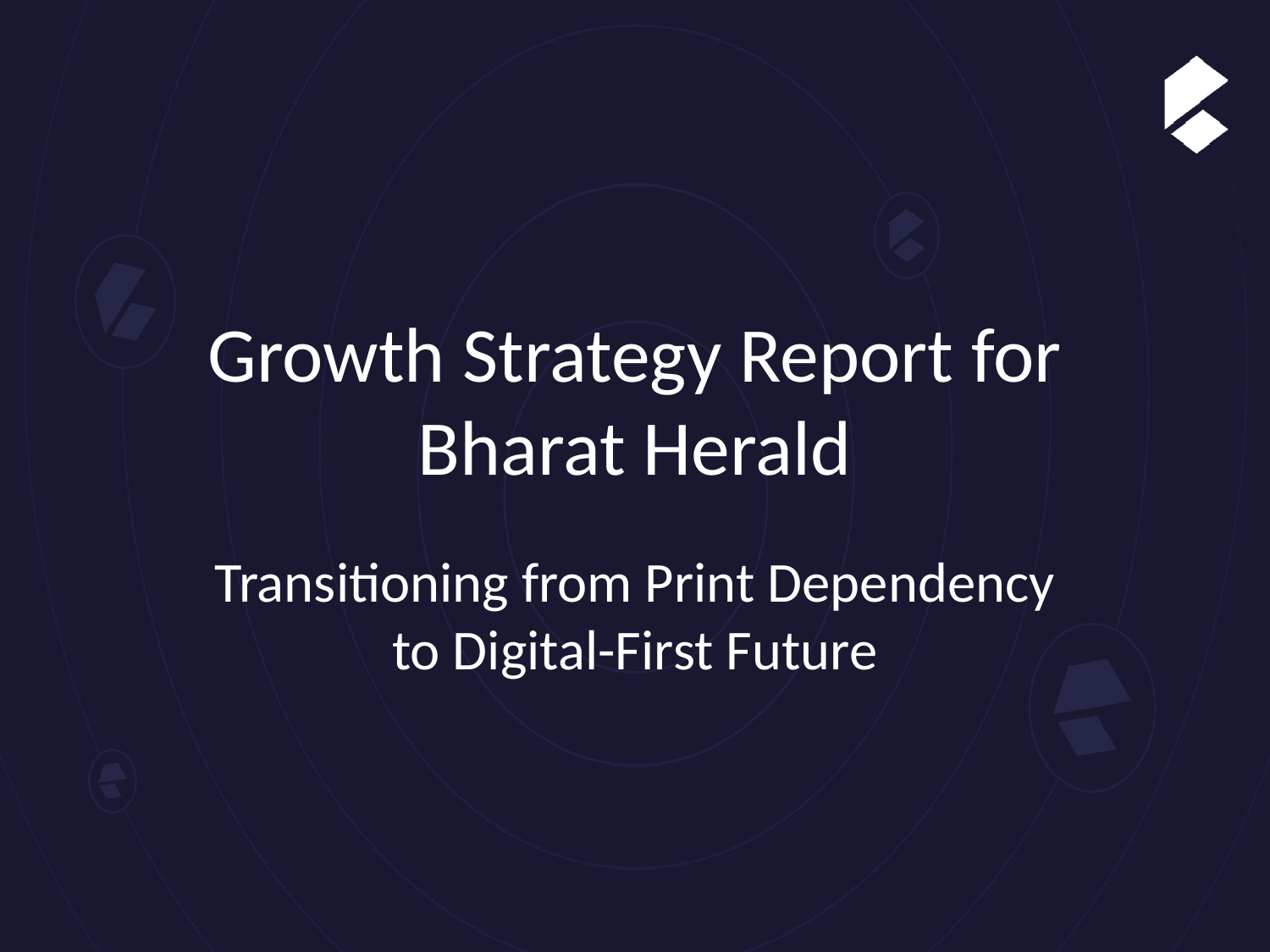

# Growth Strategy Report for Bharat Herald
Transitioning from Print Dependency to Digital-First Future